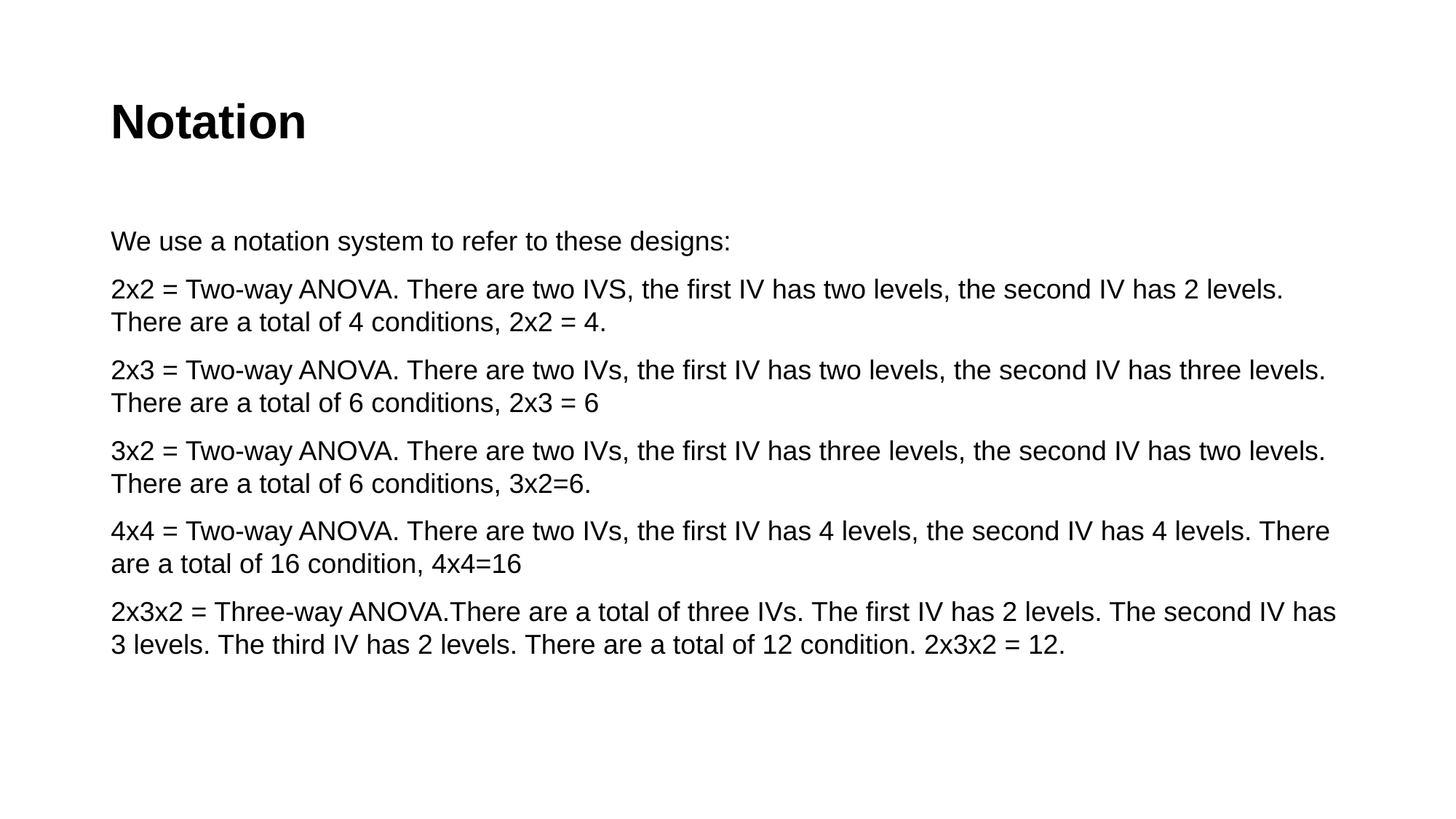

# Notation
We use a notation system to refer to these designs:
2x2 = Two-way ANOVA. There are two IVS, the first IV has two levels, the second IV has 2 levels. There are a total of 4 conditions, 2x2 = 4.
2x3 = Two-way ANOVA. There are two IVs, the first IV has two levels, the second IV has three levels. There are a total of 6 conditions, 2x3 = 6
3x2 = Two-way ANOVA. There are two IVs, the first IV has three levels, the second IV has two levels. There are a total of 6 conditions, 3x2=6.
4x4 = Two-way ANOVA. There are two IVs, the first IV has 4 levels, the second IV has 4 levels. There are a total of 16 condition, 4x4=16
2x3x2 = Three-way ANOVA.There are a total of three IVs. The first IV has 2 levels. The second IV has 3 levels. The third IV has 2 levels. There are a total of 12 condition. 2x3x2 = 12.